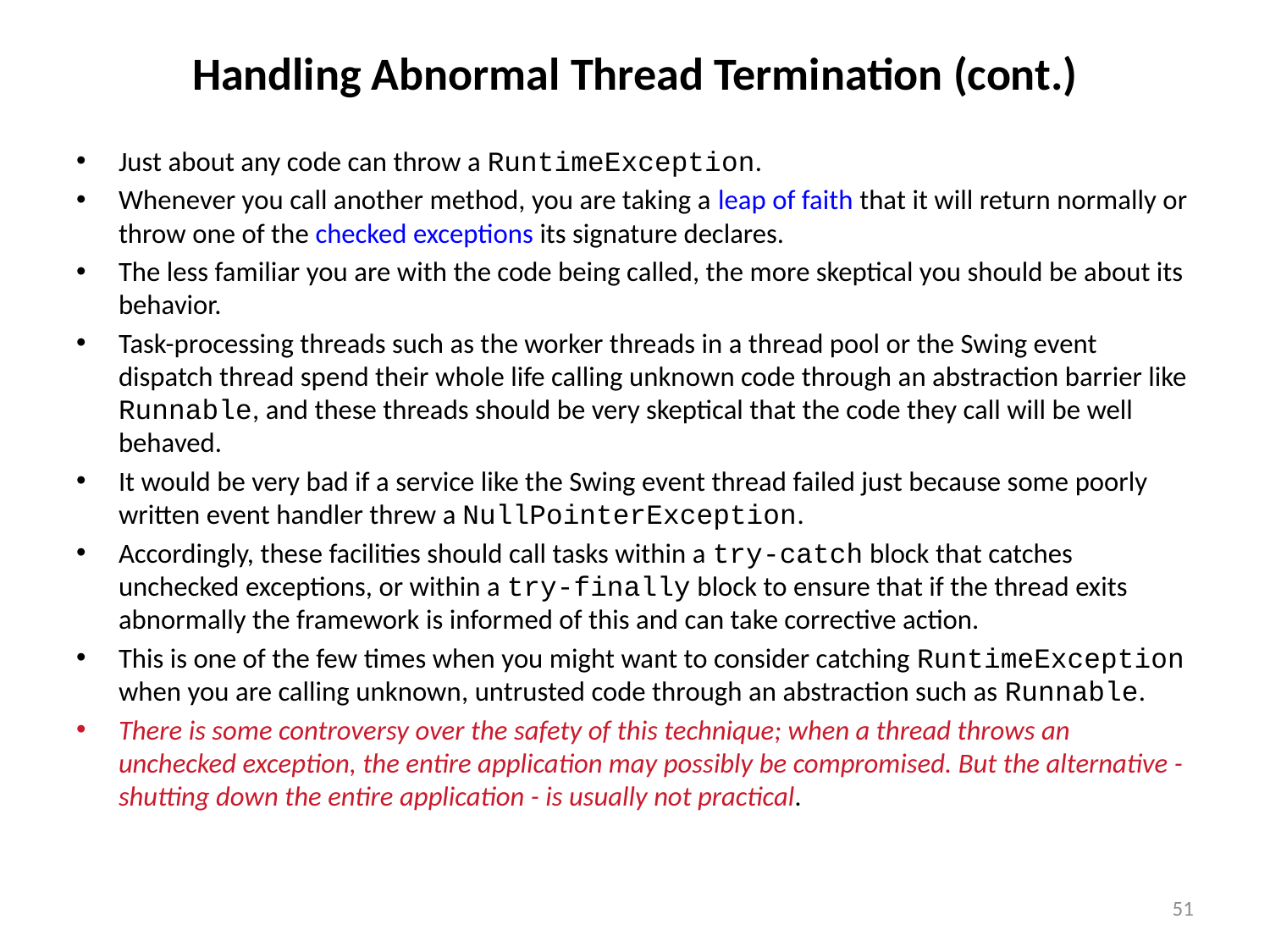

# Handling Abnormal Thread Termination (cont.)
Just about any code can throw a RuntimeException.
Whenever you call another method, you are taking a leap of faith that it will return normally or throw one of the checked exceptions its signature declares.
The less familiar you are with the code being called, the more skeptical you should be about its behavior.
Task-processing threads such as the worker threads in a thread pool or the Swing event dispatch thread spend their whole life calling unknown code through an abstraction barrier like Runnable, and these threads should be very skeptical that the code they call will be well behaved.
It would be very bad if a service like the Swing event thread failed just because some poorly written event handler threw a NullPointerException.
Accordingly, these facilities should call tasks within a try-catch block that catches unchecked exceptions, or within a try-finally block to ensure that if the thread exits abnormally the framework is informed of this and can take corrective action.
This is one of the few times when you might want to consider catching RuntimeException when you are calling unknown, untrusted code through an abstraction such as Runnable.
There is some controversy over the safety of this technique; when a thread throws an unchecked exception, the entire application may possibly be compromised. But the alternative - shutting down the entire application - is usually not practical.
51